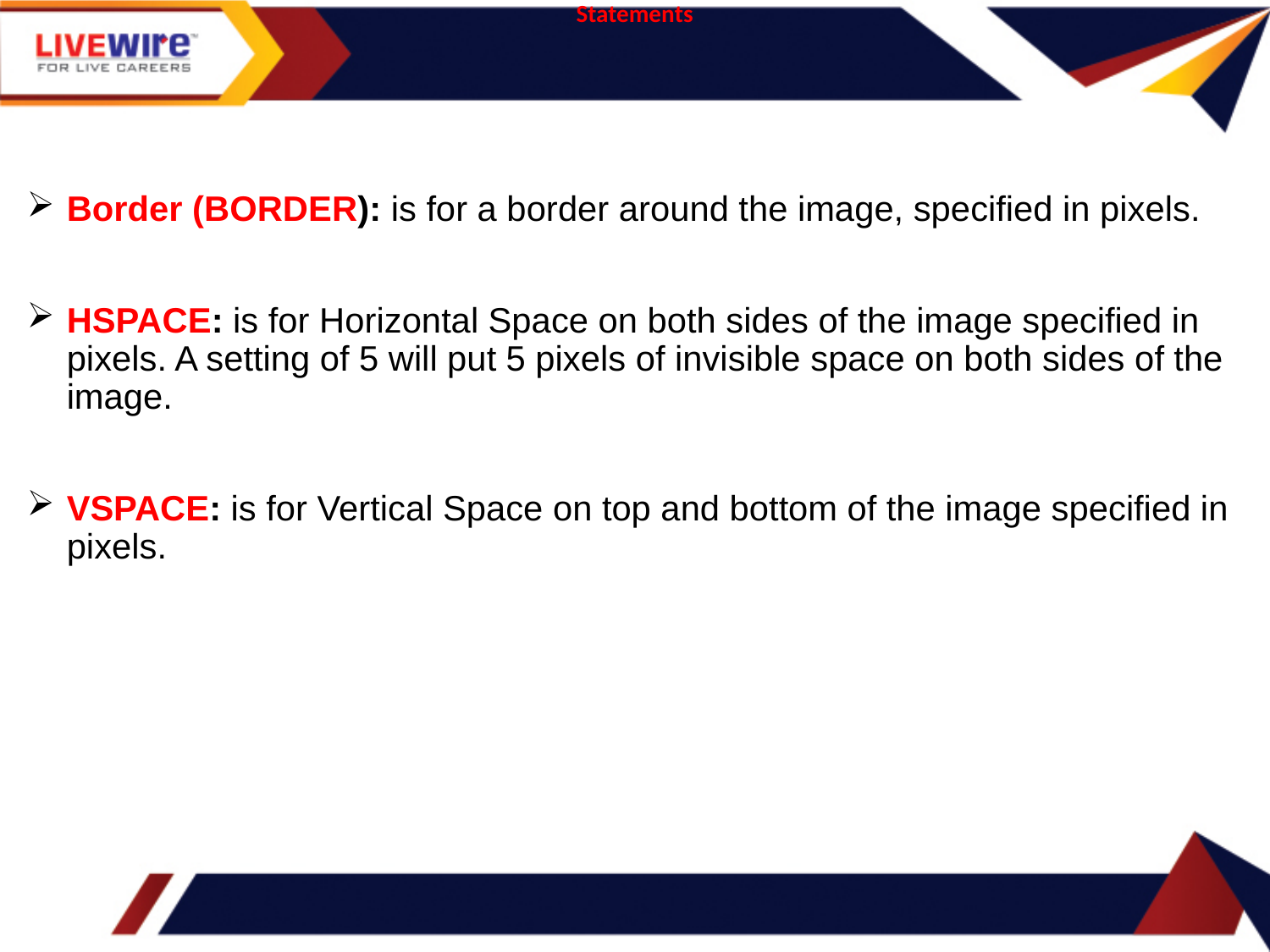

Statements

Border (BORDER): is for a border around the image, specified in pixels.

HSPACE: is for Horizontal Space on both sides of the image specified in pixels. A setting of 5 will put 5 pixels of invisible space on both sides of the image.

VSPACE: is for Vertical Space on top and bottom of the image specified in pixels.